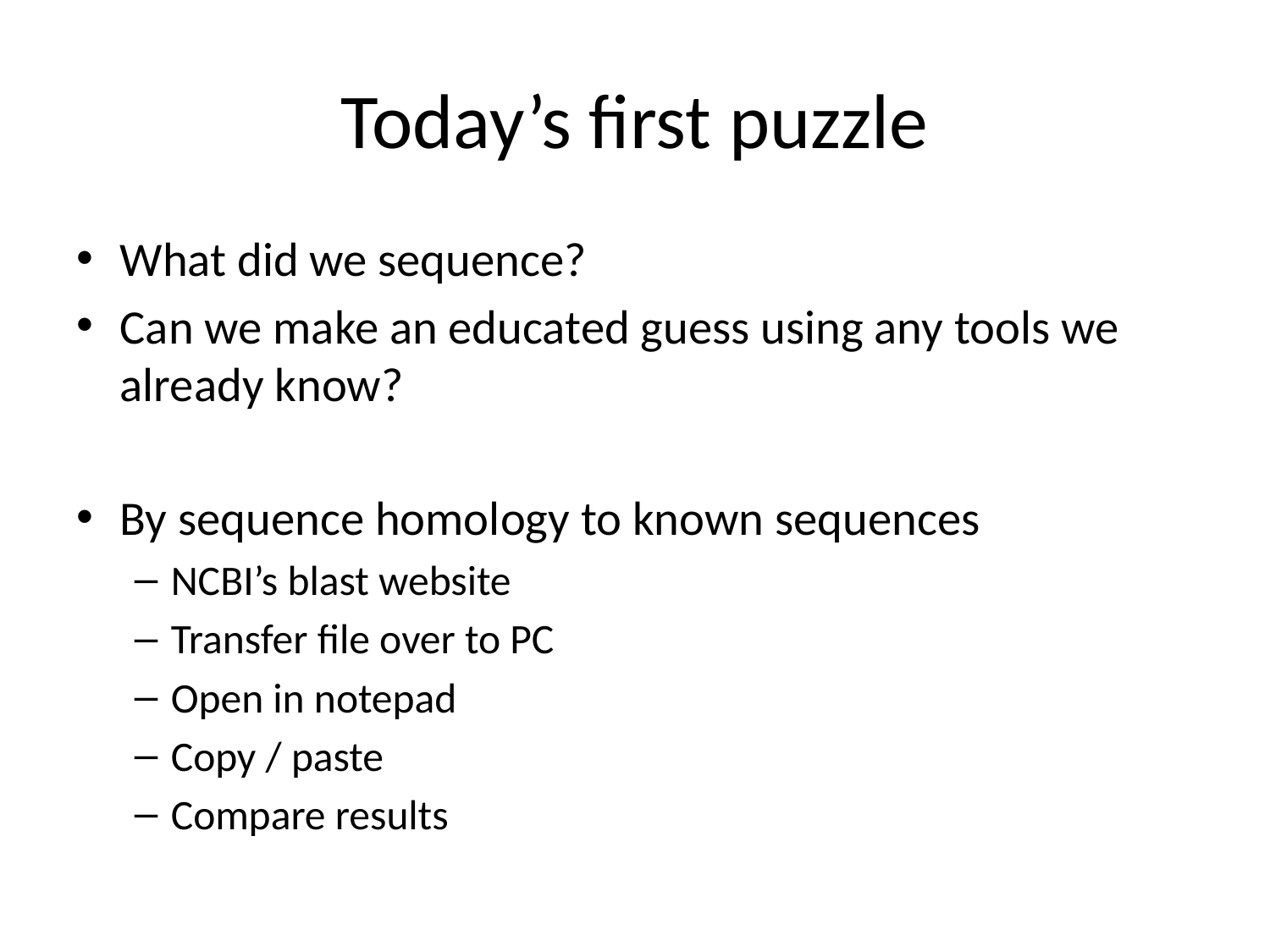

# Today’s first puzzle
What did we sequence?
Can we make an educated guess using any tools we already know?

By sequence homology to known sequences
NCBI’s blast website
Transfer file over to PC
Open in notepad
Copy / paste
Compare results